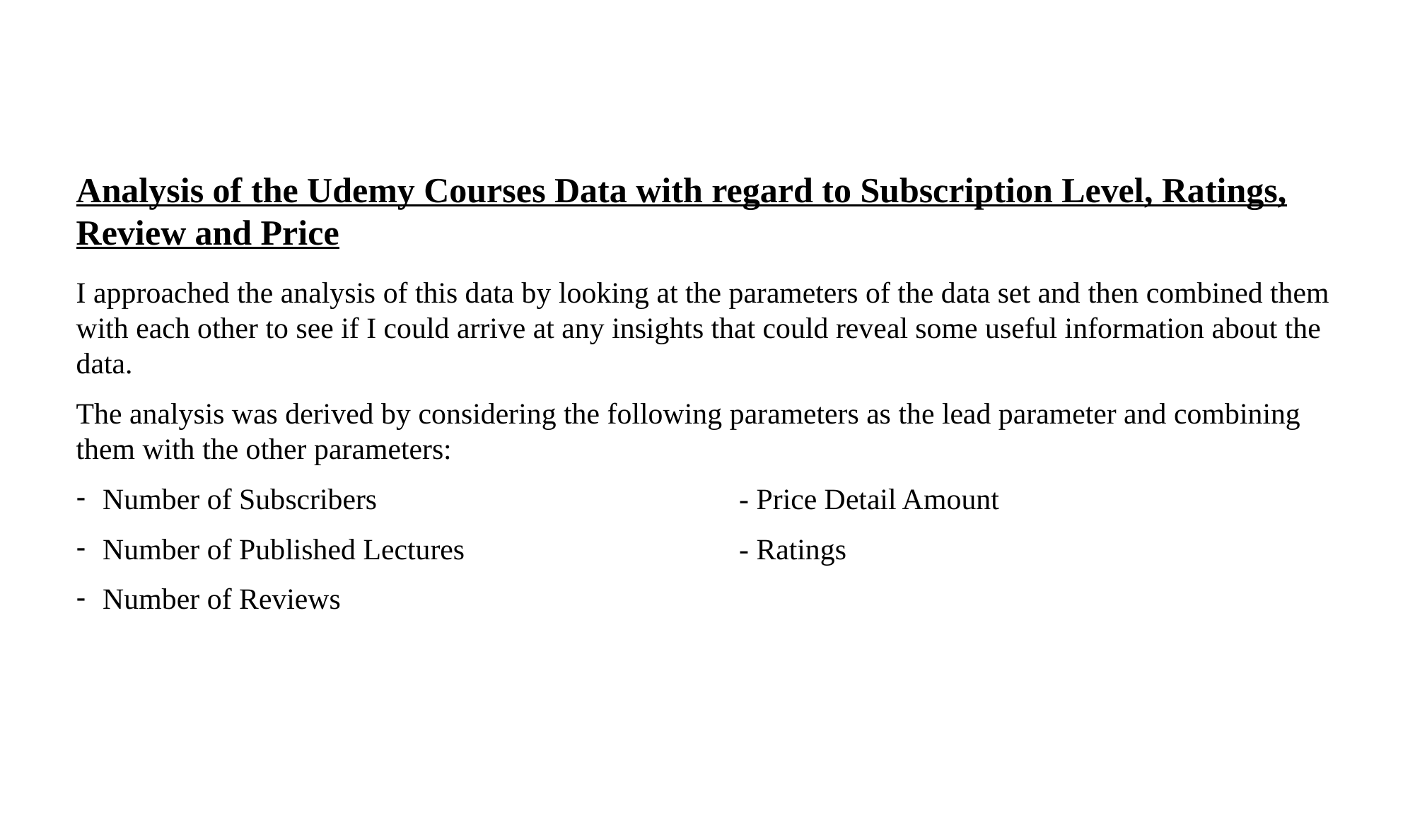

# Analysis of the Udemy Courses Data with regard to Subscription Level, Ratings, Review and Price
I approached the analysis of this data by looking at the parameters of the data set and then combined them with each other to see if I could arrive at any insights that could reveal some useful information about the data.
The analysis was derived by considering the following parameters as the lead parameter and combining them with the other parameters:
Number of Subscribers				- Price Detail Amount
Number of Published Lectures			- Ratings
Number of Reviews